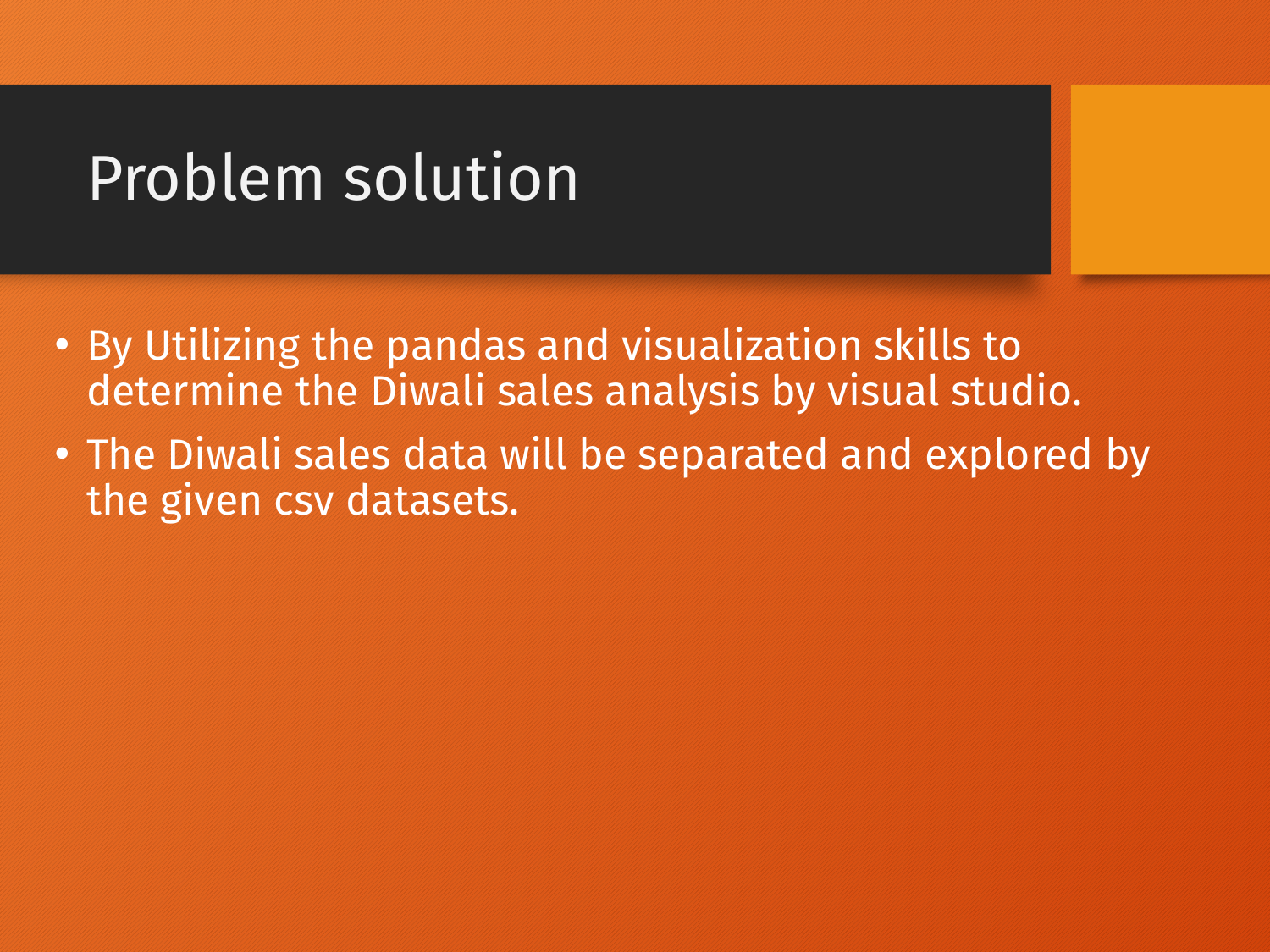

# Problem solution
By Utilizing the pandas and visualization skills to determine the Diwali sales analysis by visual studio.
The Diwali sales data will be separated and explored by the given csv datasets.